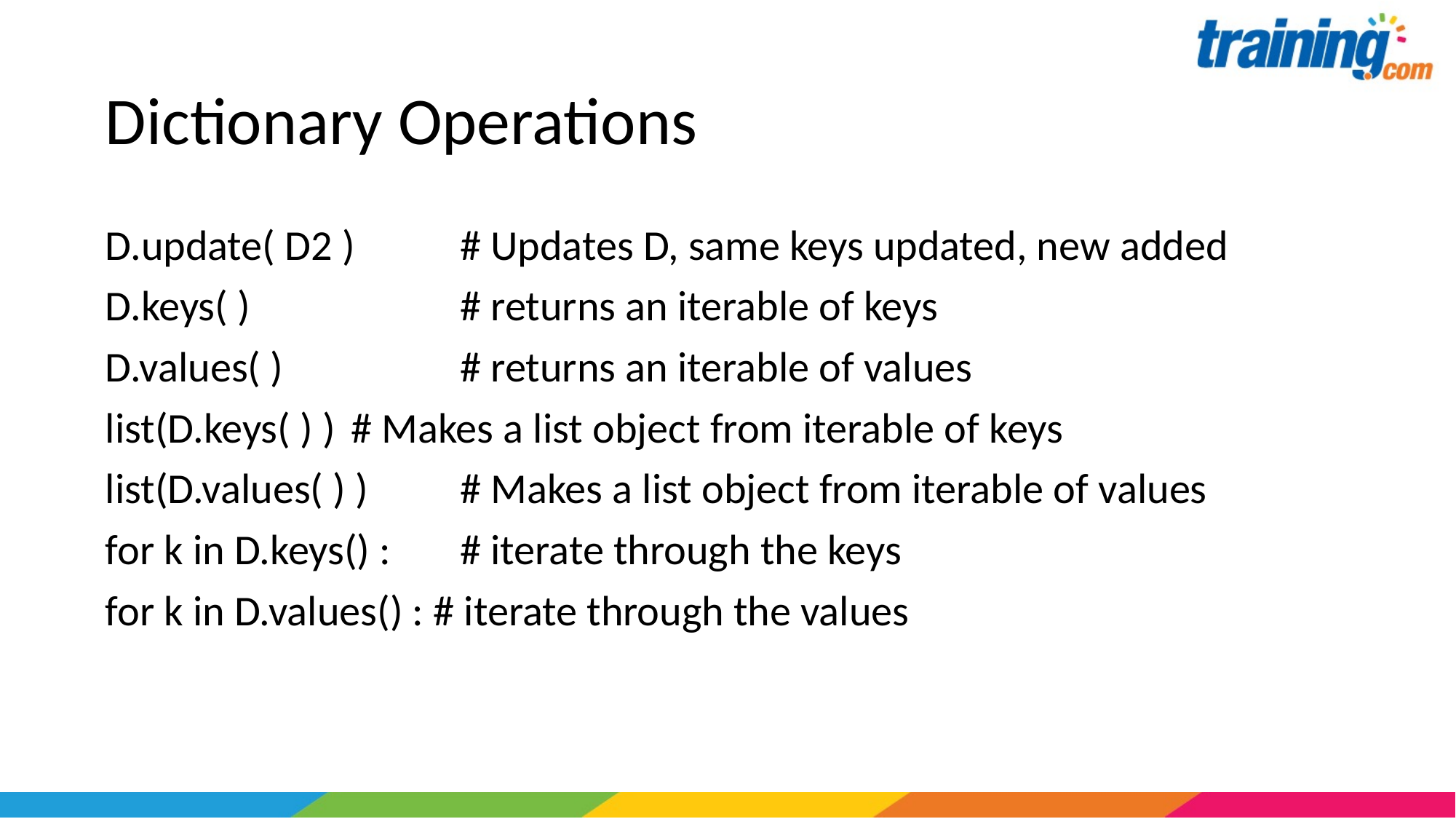

# Dictionary Operations
D.update( D2 )	# Updates D, same keys updated, new added
D.keys( )		# returns an iterable of keys
D.values( )		# returns an iterable of values
list(D.keys( ) )	# Makes a list object from iterable of keys
list(D.values( ) )	# Makes a list object from iterable of values
for k in D.keys() : 	# iterate through the keys
for k in D.values() : # iterate through the values